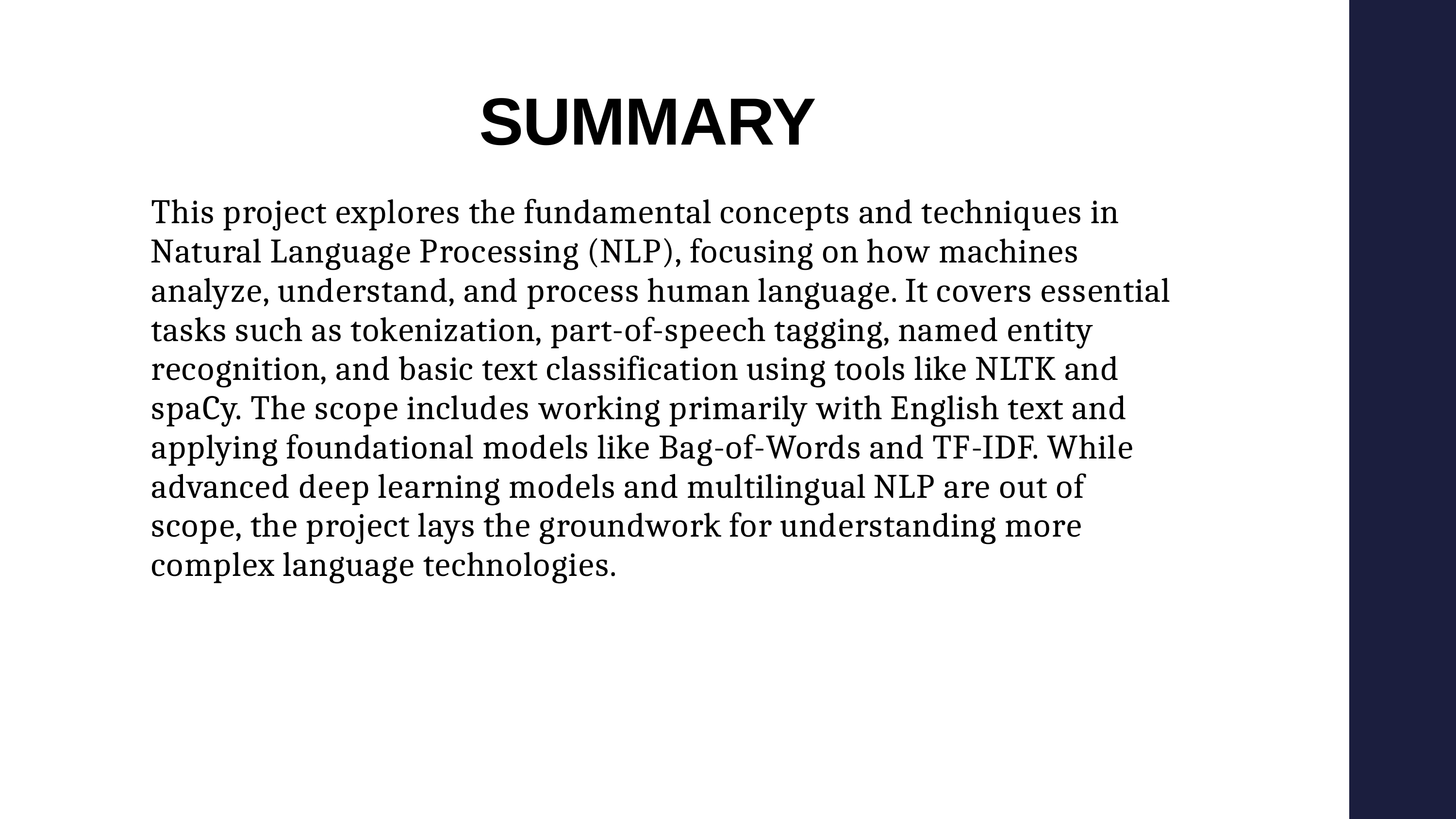

SUMMARY

This project explores the fundamental concepts and techniques in Natural Language Processing (NLP), focusing on how machines analyze, understand, and process human language. It covers essential tasks such as tokenization, part-of-speech tagging, named entity recognition, and basic text classification using tools like NLTK and spaCy. The scope includes working primarily with English text and applying foundational models like Bag-of-Words and TF-IDF. While advanced deep learning models and multilingual NLP are out of scope, the project lays the groundwork for understanding more complex language technologies.